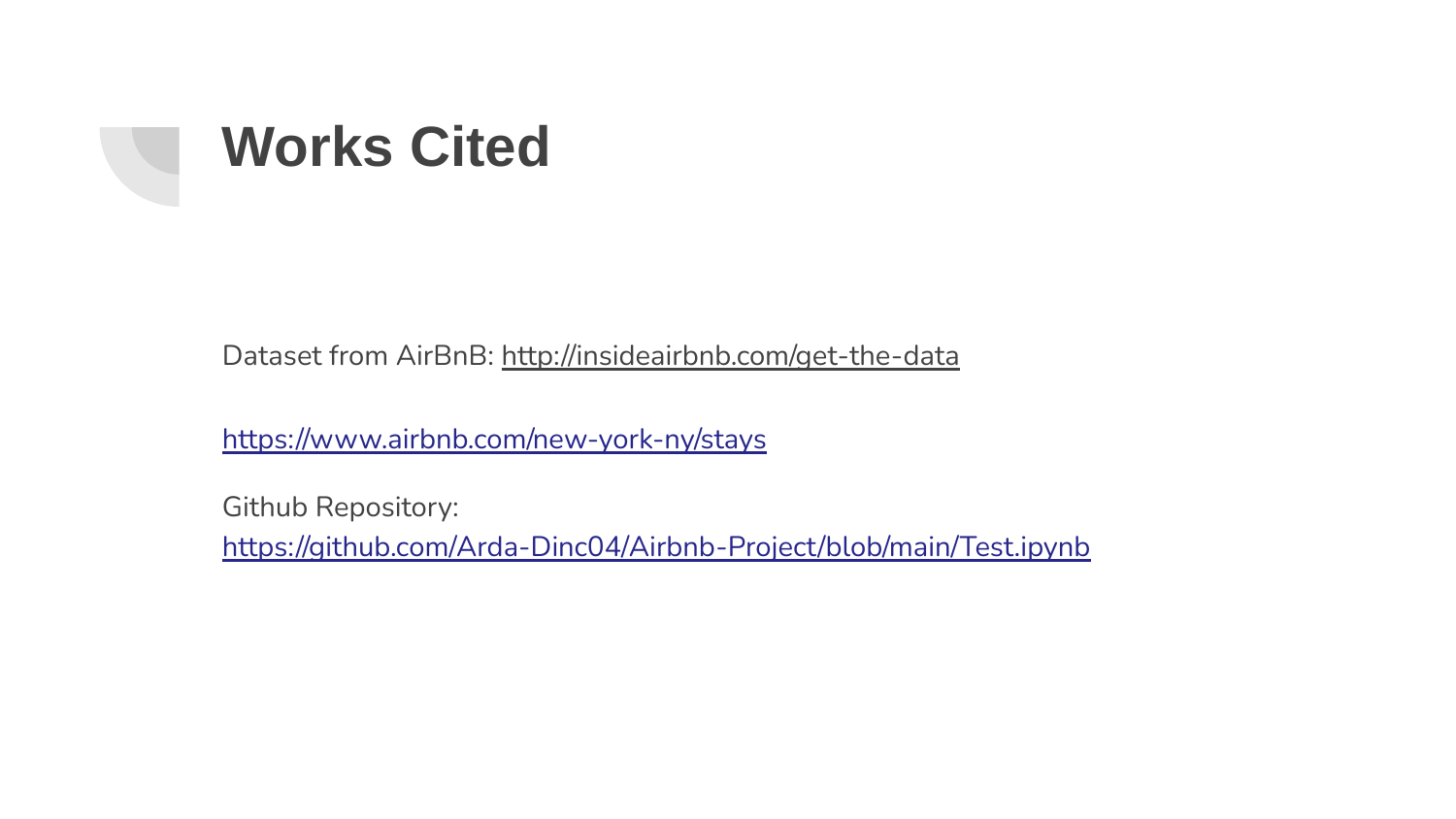

# Works Cited
Dataset from AirBnB: http://insideairbnb.com/get-the-data
				https://www.airbnb.com/new-york-ny/stays
Github Repository: https://github.com/Arda-Dinc04/Airbnb-Project/blob/main/Test.ipynb